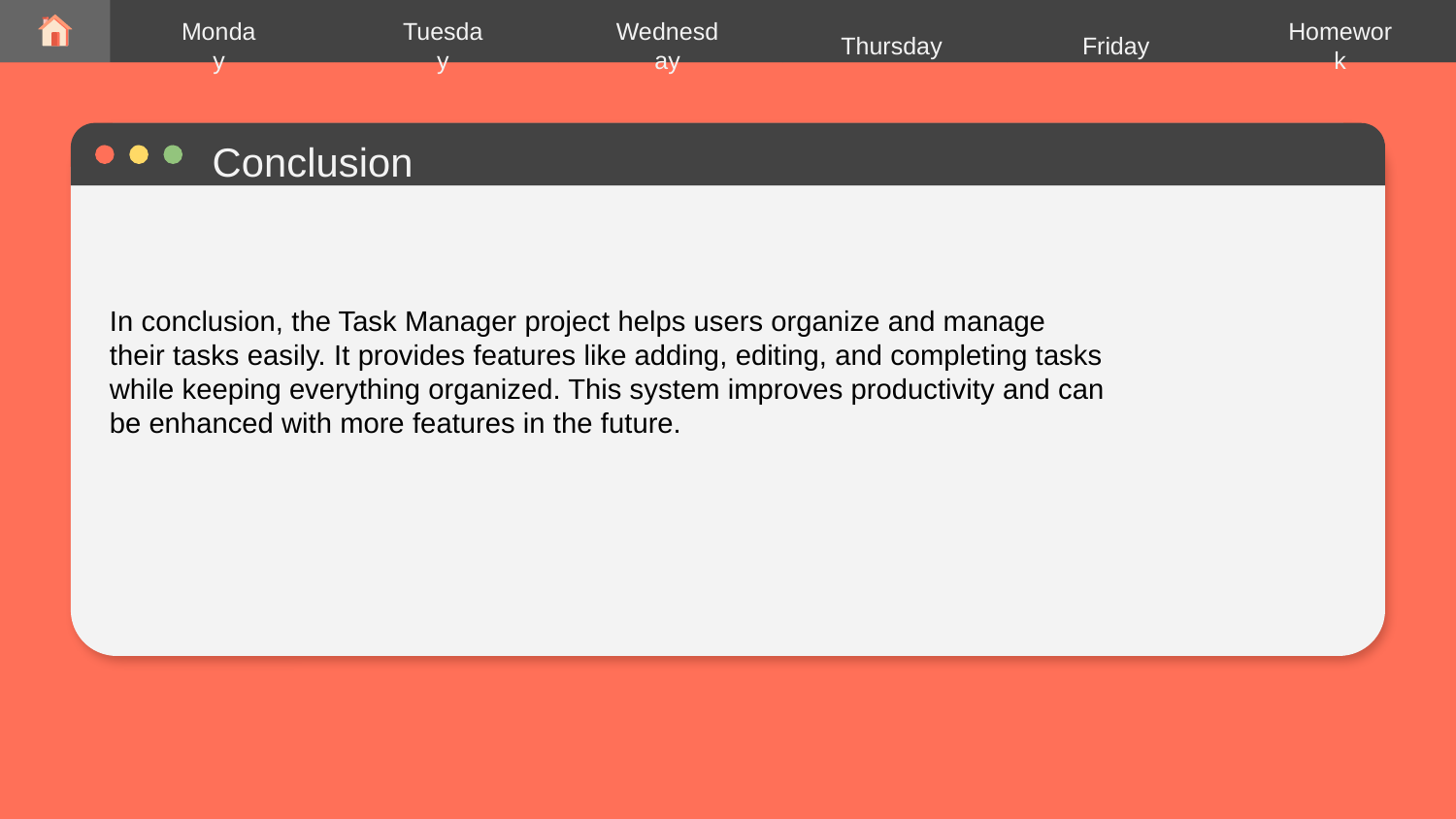

Thursday
Monday
Tuesday
Wednesday
Friday
Homework

Conclusion
In conclusion, the Task Manager project helps users organize and manage their tasks easily. It provides features like adding, editing, and completing tasks while keeping everything organized. This system improves productivity and can be enhanced with more features in the future.